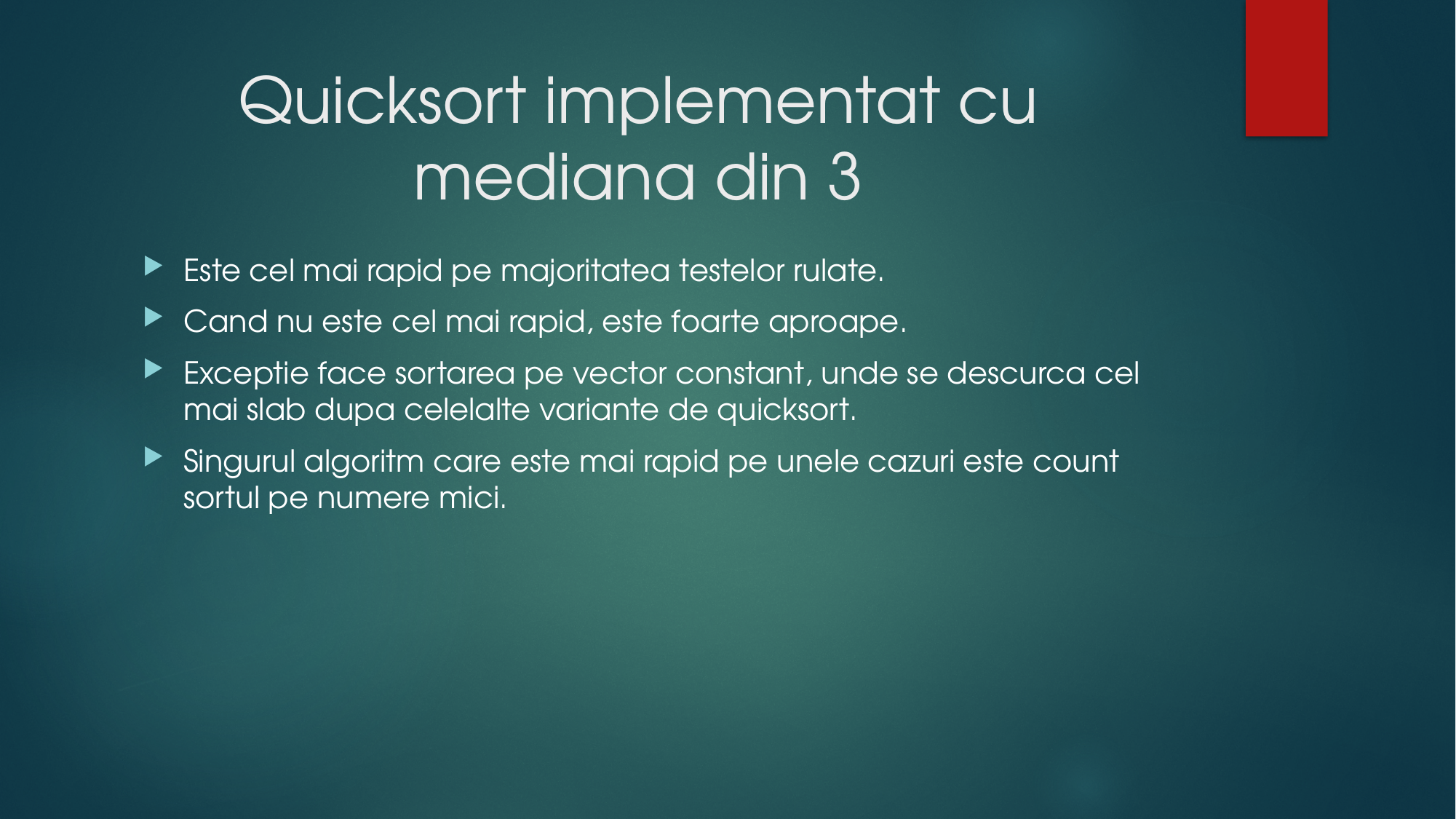

# Quicksort implementat cu mediana din 3
Este cel mai rapid pe majoritatea testelor rulate.
Cand nu este cel mai rapid, este foarte aproape.
Exceptie face sortarea pe vector constant, unde se descurca cel mai slab dupa celelalte variante de quicksort.
Singurul algoritm care este mai rapid pe unele cazuri este count sortul pe numere mici.